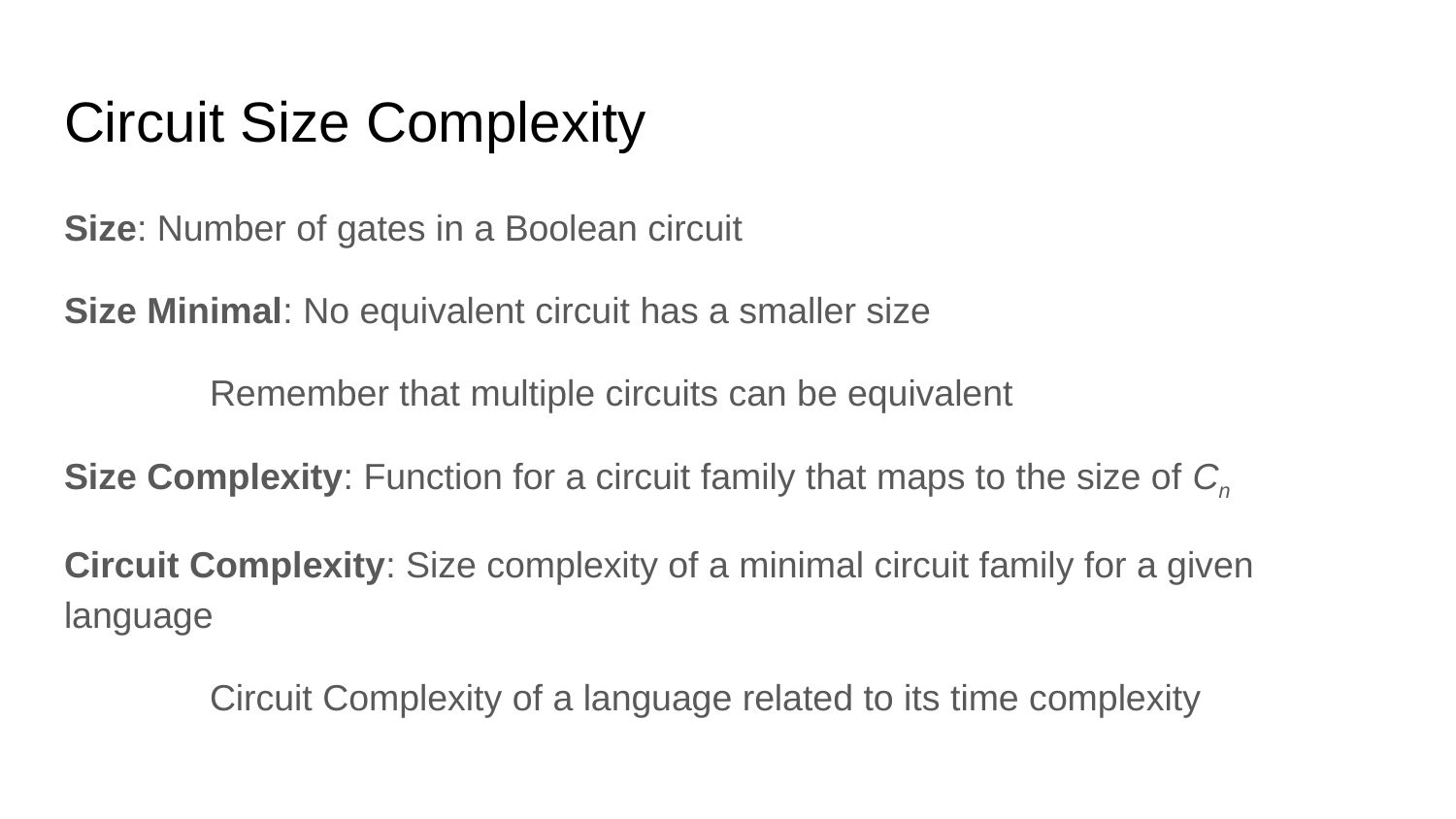

# Circuit Size Complexity
Size: Number of gates in a Boolean circuit
Size Minimal: No equivalent circuit has a smaller size
	Remember that multiple circuits can be equivalent
Size Complexity: Function for a circuit family that maps to the size of Cn
Circuit Complexity: Size complexity of a minimal circuit family for a given language
	Circuit Complexity of a language related to its time complexity